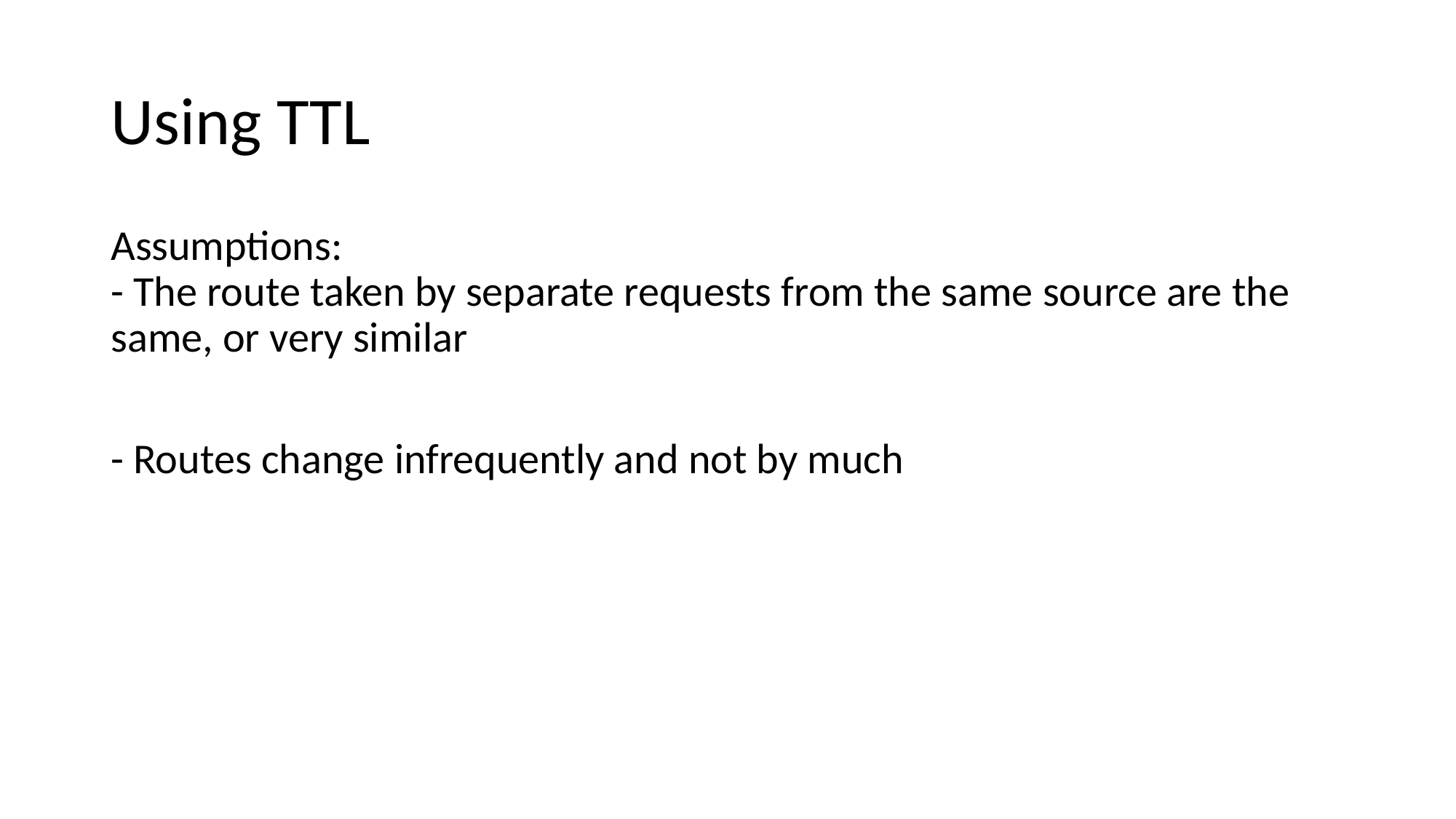

# Using TTL
Assumptions:
- The route taken by separate requests from the same source are the same, or very similar

- Routes change infrequently and not by much